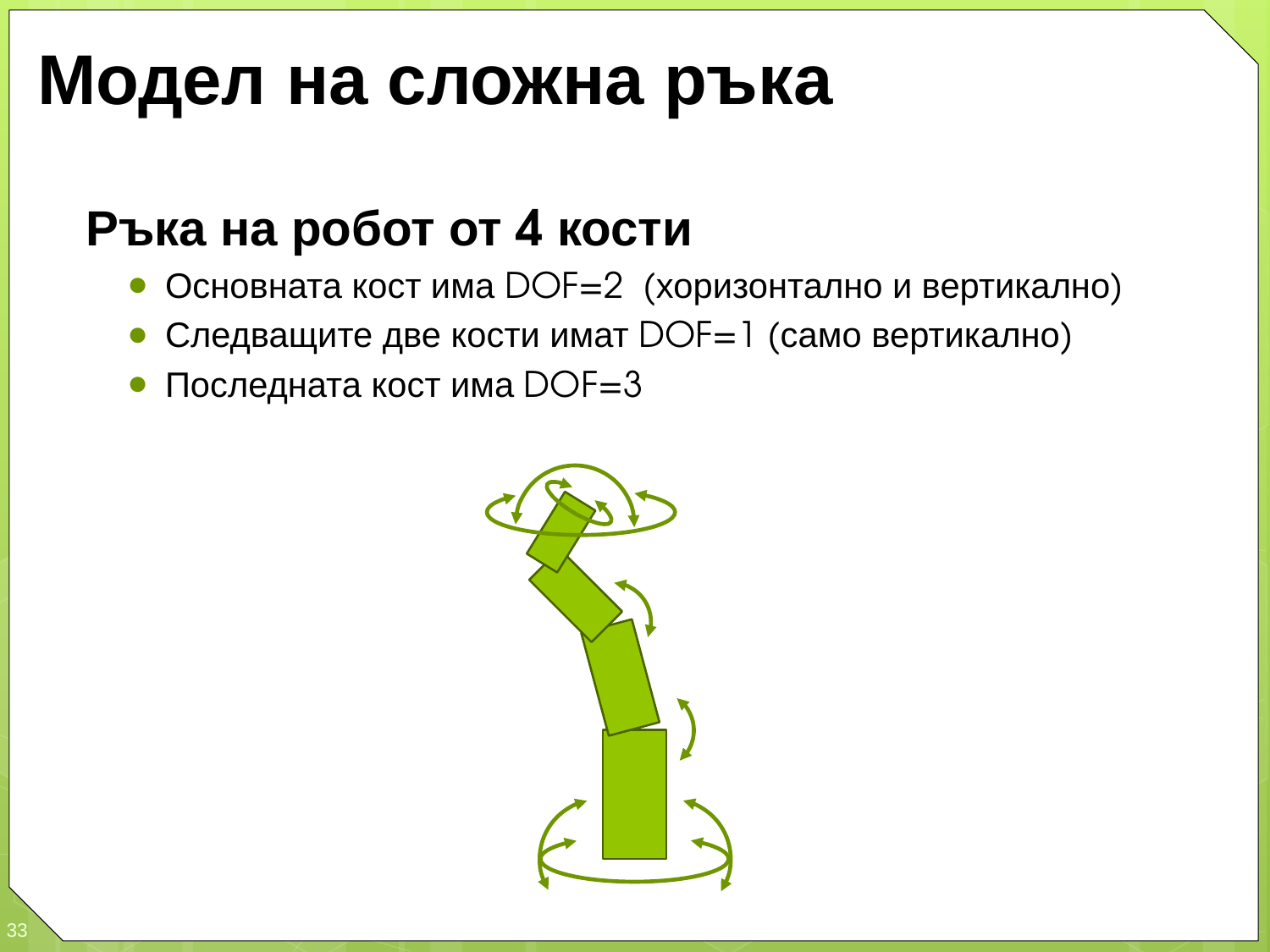

# Модел на сложна ръка
Ръка на робот от 4 кости
Основната кост има DOF=2  (хоризонтално и вертикално)
Следващите две кости имат DOF=1 (само вертикално)
Последната кост има DOF=3